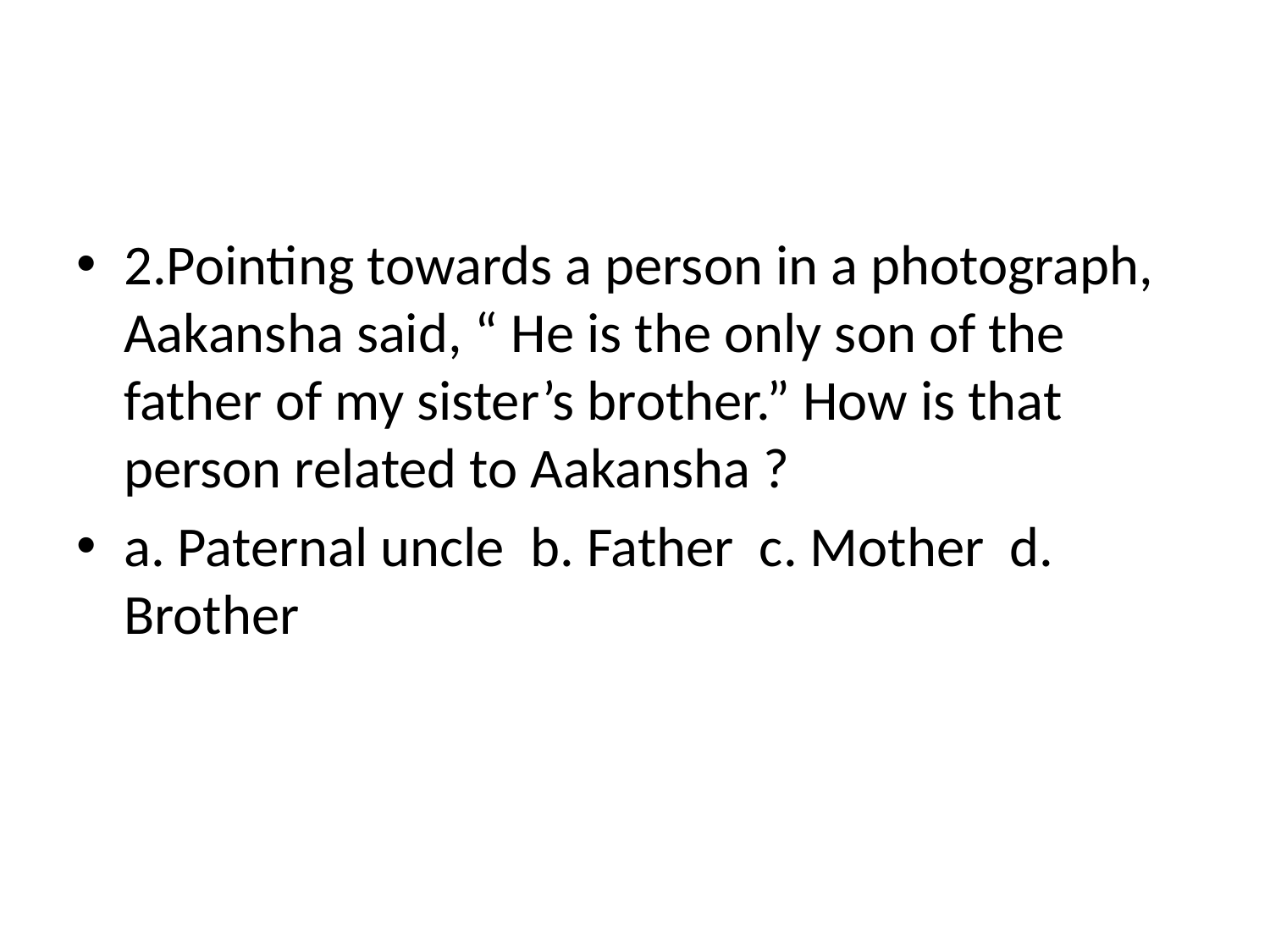

#
2.Pointing towards a person in a photograph, Aakansha said, “ He is the only son of the father of my sister’s brother.” How is that person related to Aakansha ?
a. Paternal uncle  b. Father  c. Mother  d. Brother